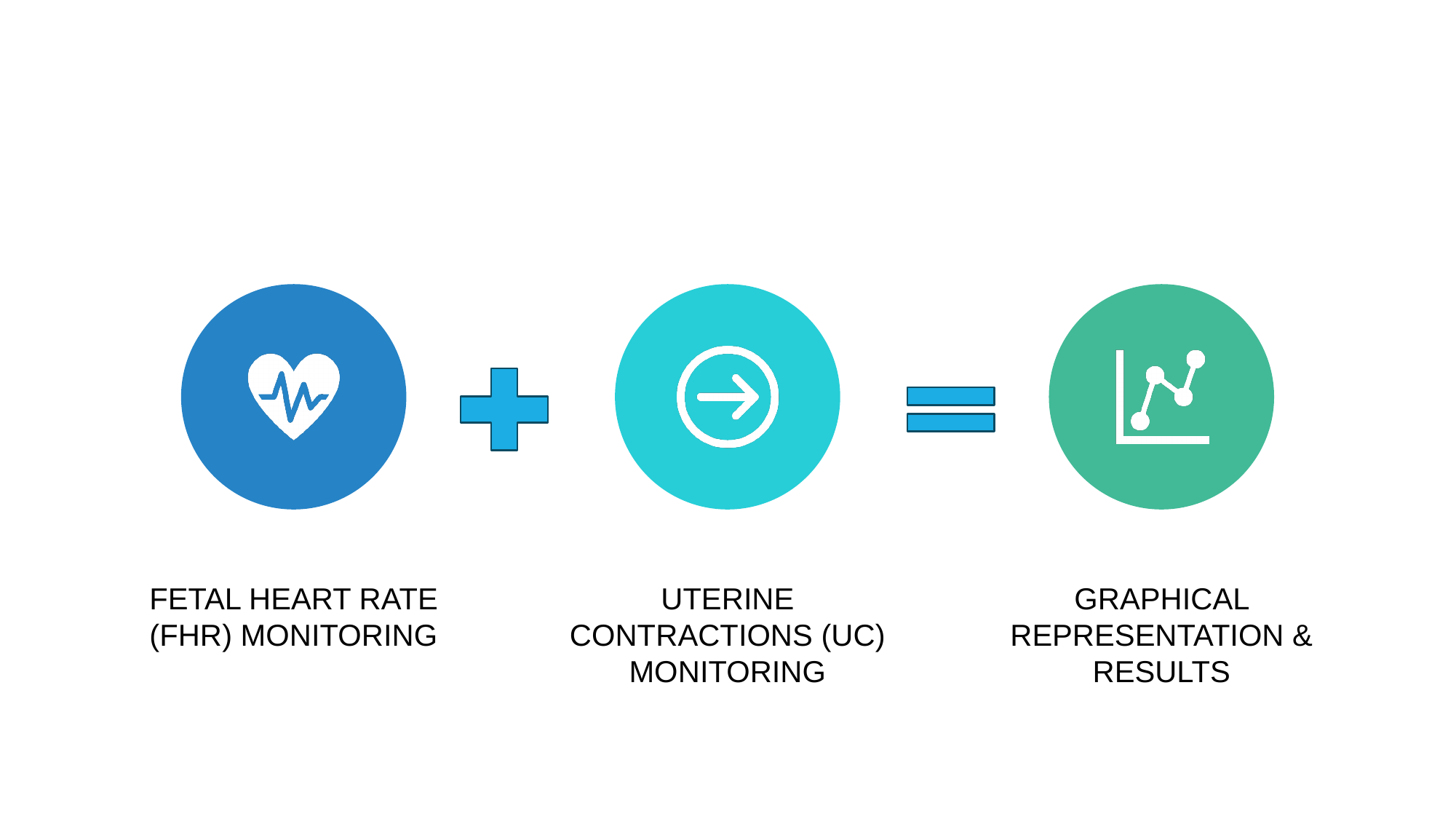

Fetal Heart Rate (FHR) monitoring
Uterine Contractions (UC) monitoring
Graphical representation & Results